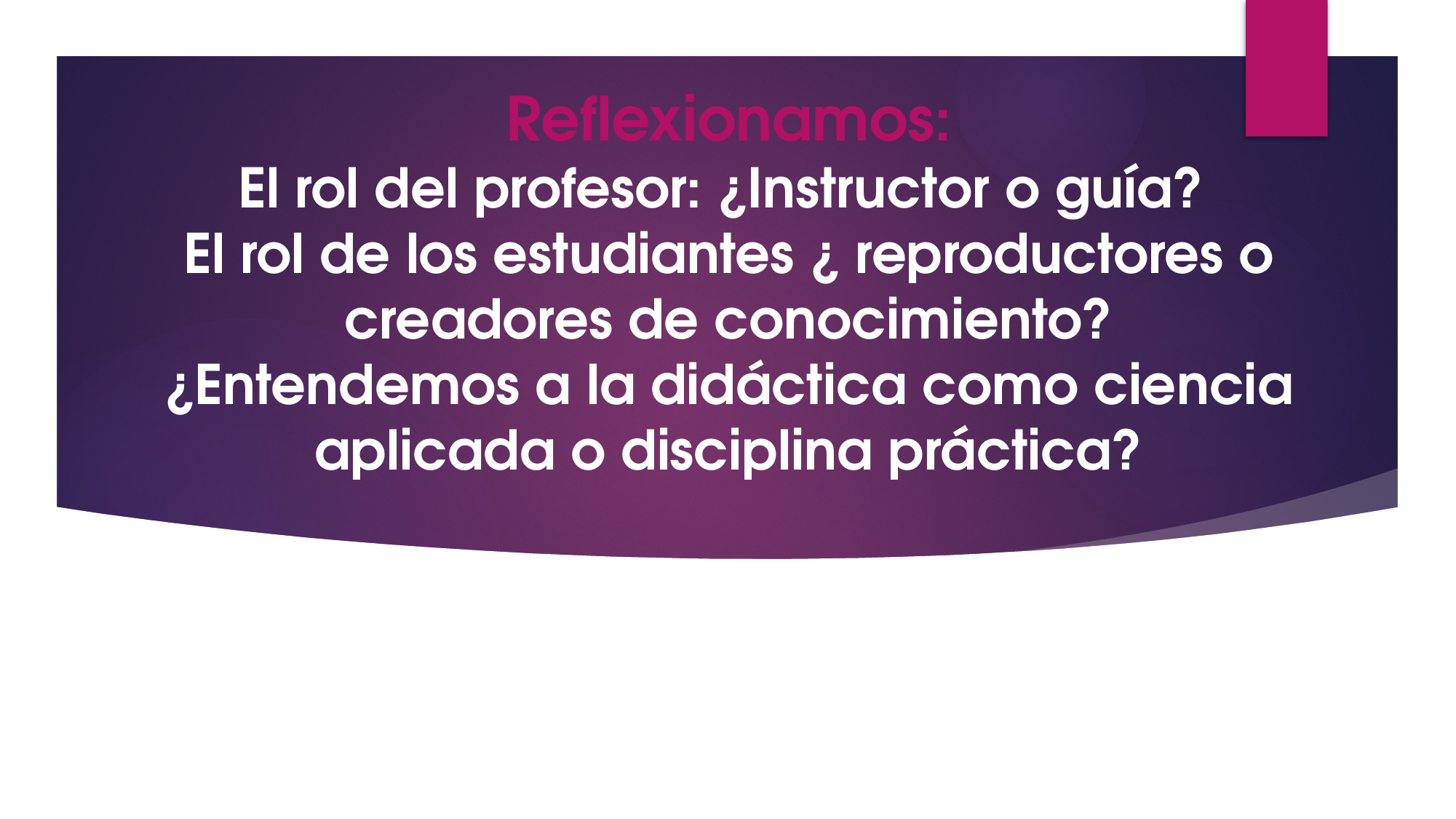

# Reflexionamos: El rol del profesor: ¿Instructor o guía? El rol de los estudiantes ¿ reproductores o creadores de conocimiento? ¿Entendemos a la didáctica como ciencia aplicada o disciplina práctica?